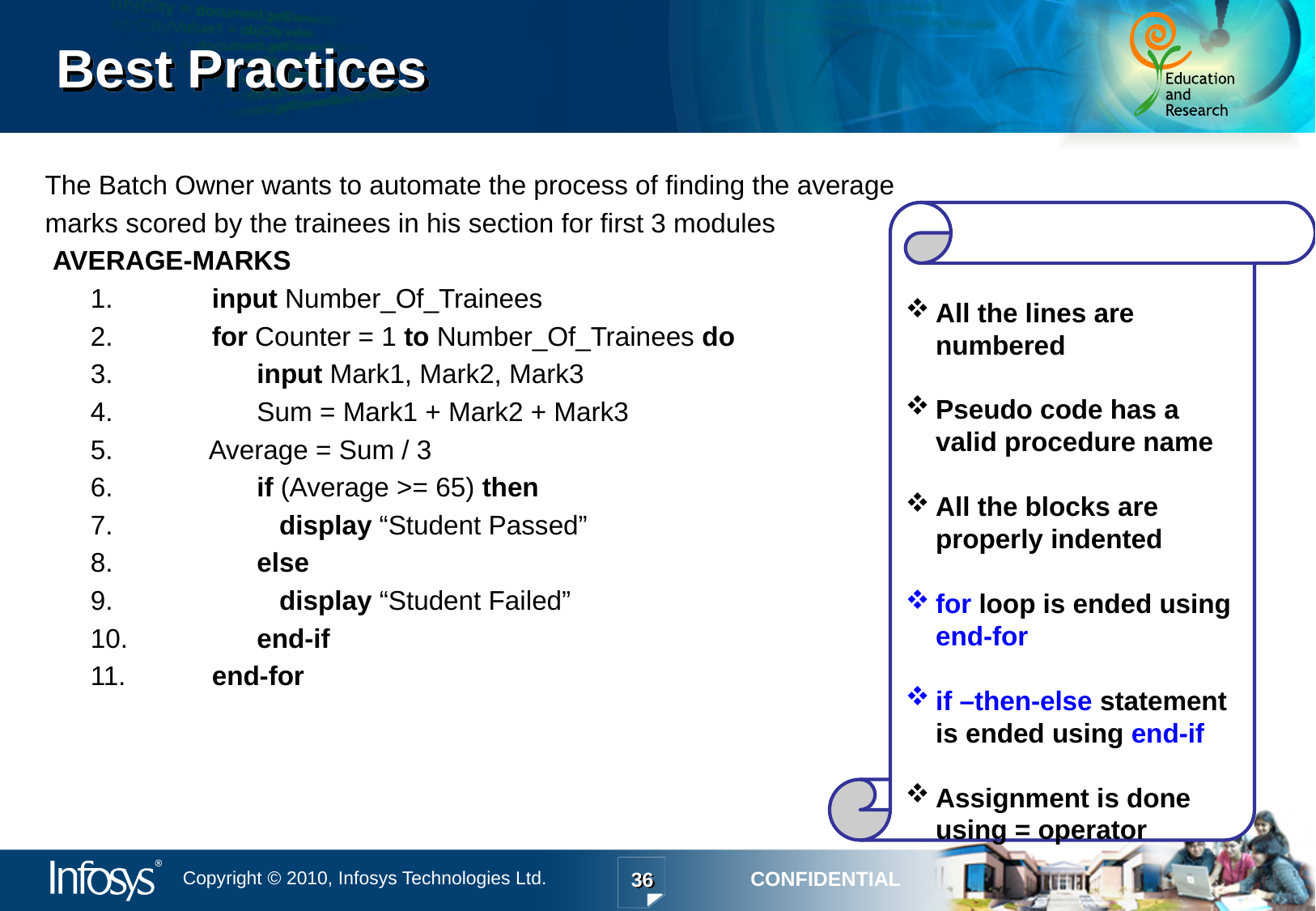

# Best Practices
The Batch Owner wants to automate the process of finding the average
marks scored by the trainees in his section for first 3 modules
 AVERAGE-MARKS
	1.	input Number_Of_Trainees
	2.	for Counter = 1 to Number_Of_Trainees do
	3.	      input Mark1, Mark2, Mark3
	4.	      Sum = Mark1 + Mark2 + Mark3
	5.             Average = Sum / 3
	6.	      if (Average >= 65) then
	7.	         display “Student Passed”
	8.	      else
	9.	         display “Student Failed”
	10.	      end-if
	11.	end-for

All the lines are numbered

Pseudo code has a valid procedure name

All the blocks are properly indented

for loop is ended using end-for

if –then-else statement is ended using end-if

Assignment is done using = operator

36